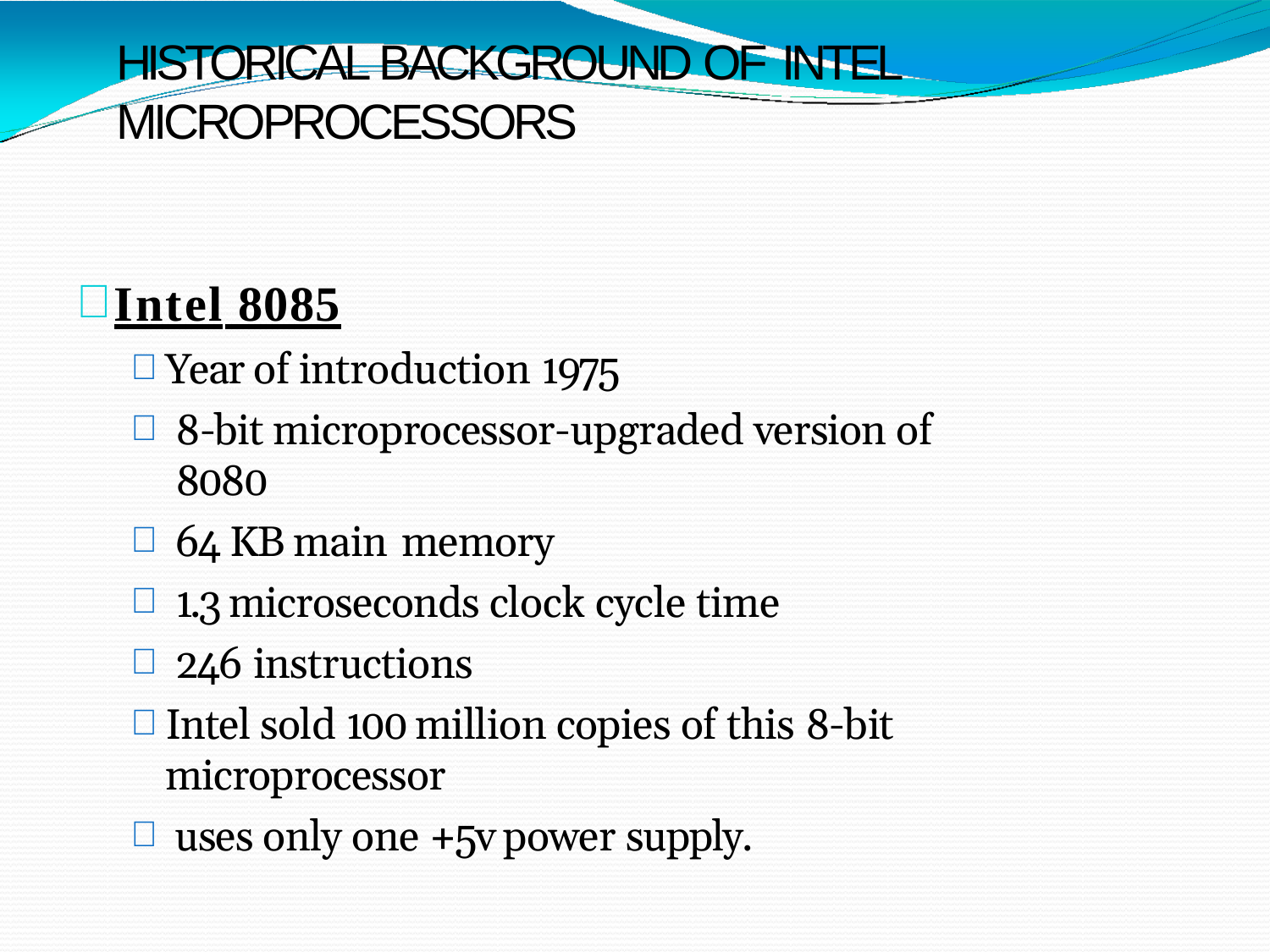

# Historical Background of Intel  Microprocessors
Intel 8085
Year of introduction 1975
8-bit microprocessor-upgraded version of 8080
64 KB main memory
1.3 microseconds clock cycle time
246 instructions
Intel sold 100 million copies of this 8-bit  microprocessor
uses only one +5v power supply.